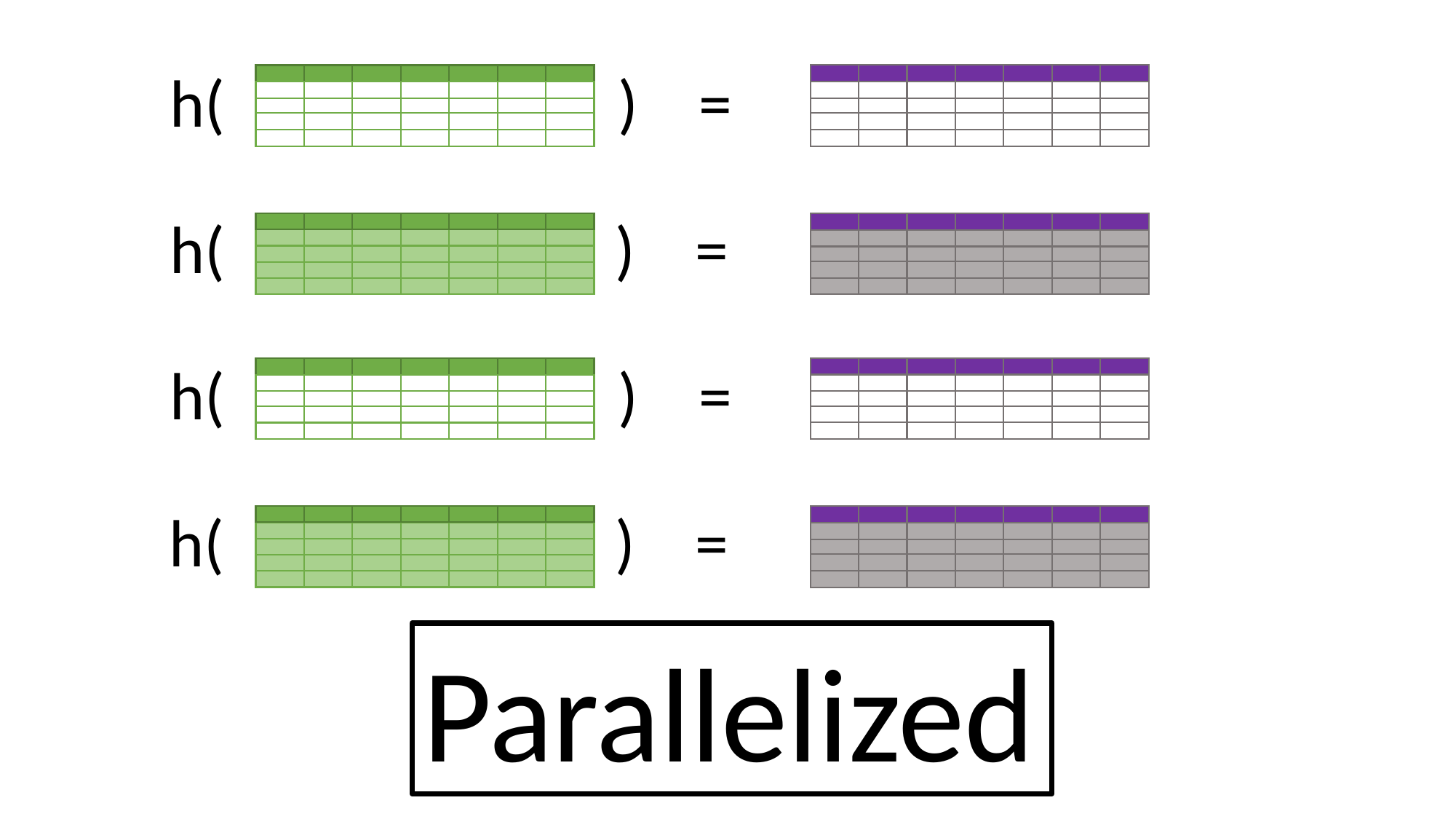

h(
)    =

h(
)    =

h(
)    =

h(
)    =

Parallelized